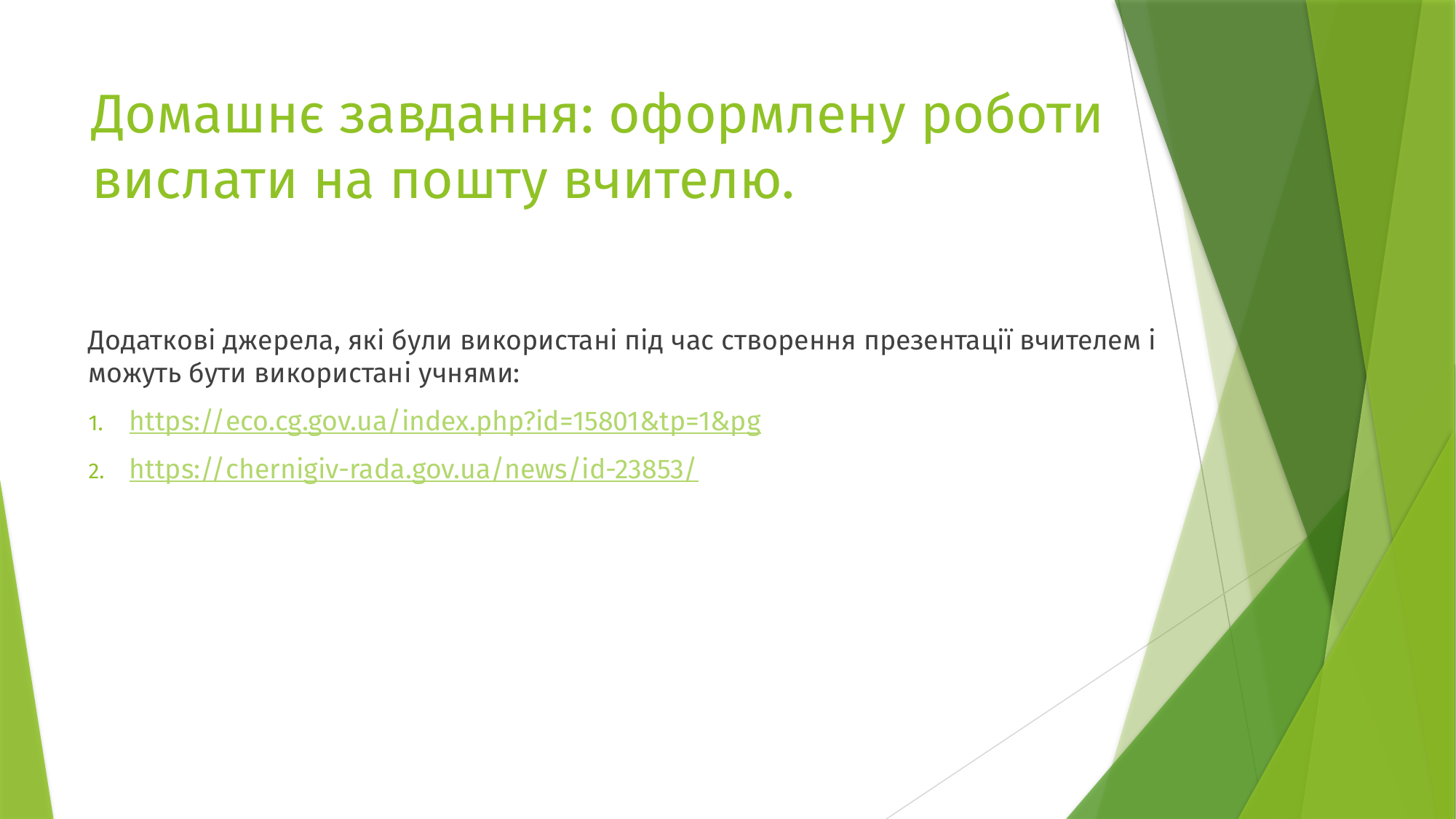

# Домашнє завдання: оформлену роботи вислати на пошту вчителю.
Додаткові джерела, які були використані під час створення презентації вчителем і можуть бути використані учнями:
https://eco.cg.gov.ua/index.php?id=15801&tp=1&pg
https://chernigiv-rada.gov.ua/news/id-23853/